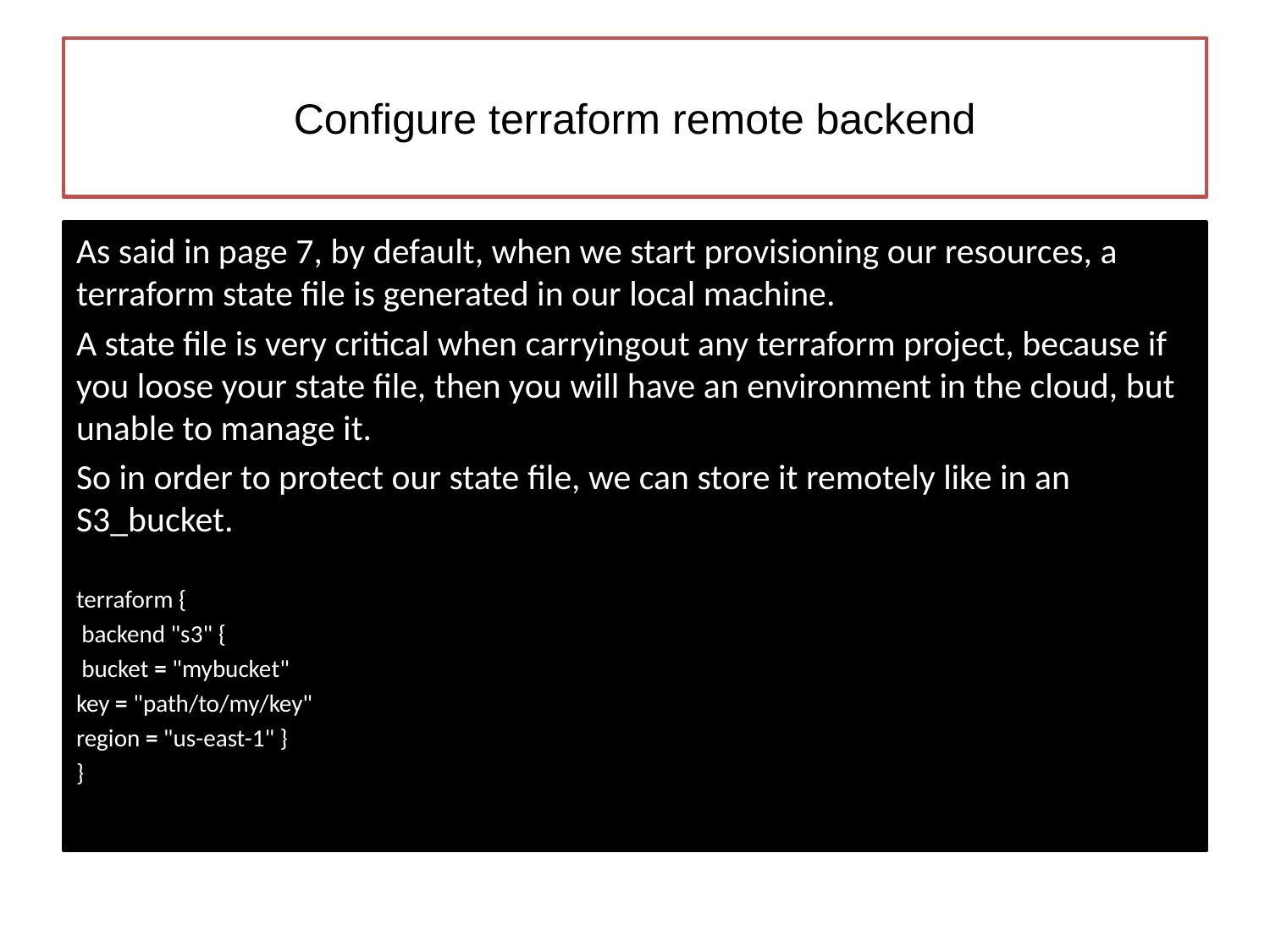

# Configure terraform remote backend
As said in page 7, by default, when we start provisioning our resources, a terraform state file is generated in our local machine.
A state file is very critical when carryingout any terraform project, because if you loose your state file, then you will have an environment in the cloud, but unable to manage it.
So in order to protect our state file, we can store it remotely like in an S3_bucket.

terraform {
 backend "s3" {
 bucket = "mybucket"
key = "path/to/my/key"
region = "us-east-1" }
}